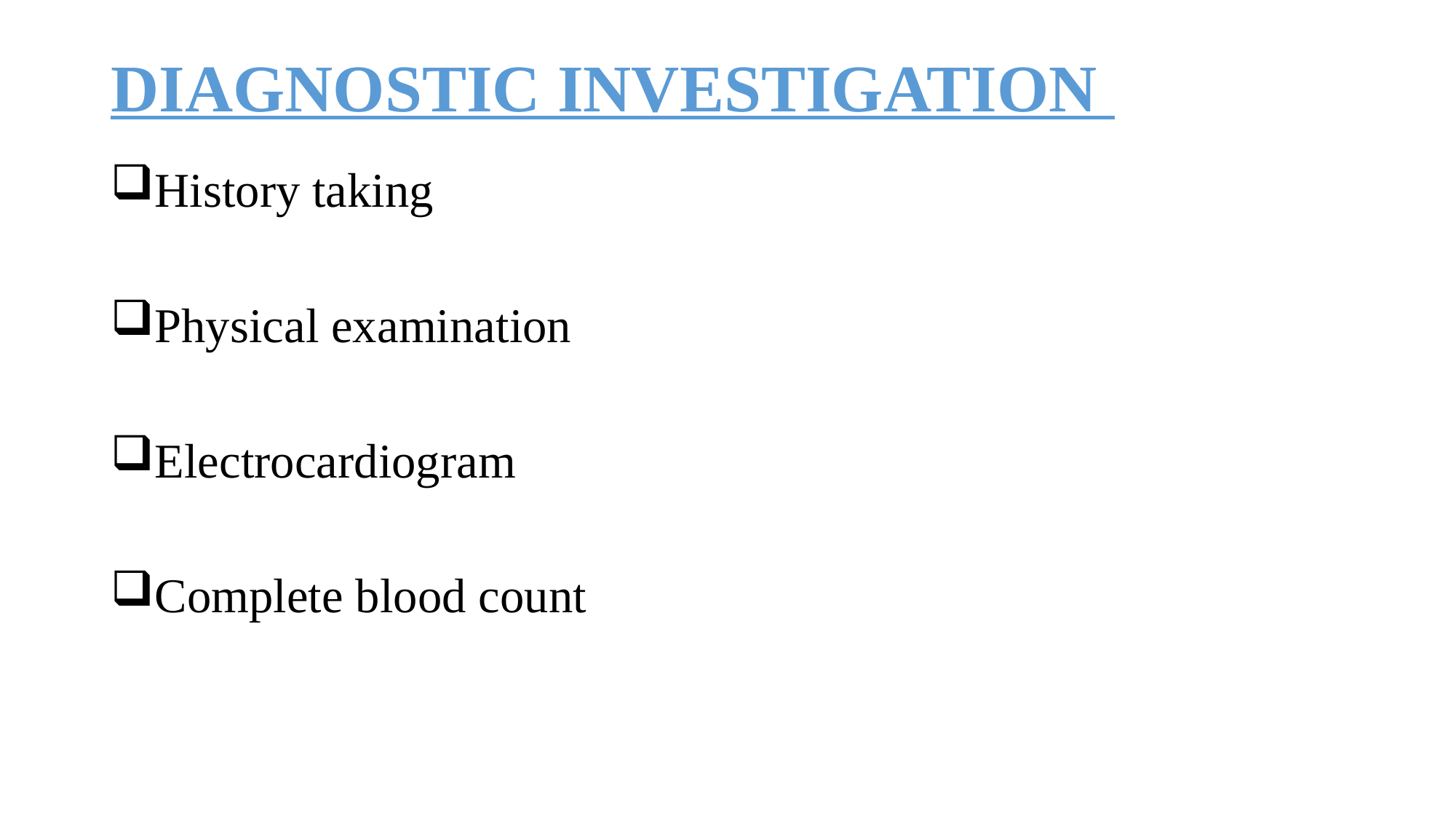

# DIAGNOSTIC INVESTIGATION
History taking

Physical examination

Electrocardiogram

Complete blood count